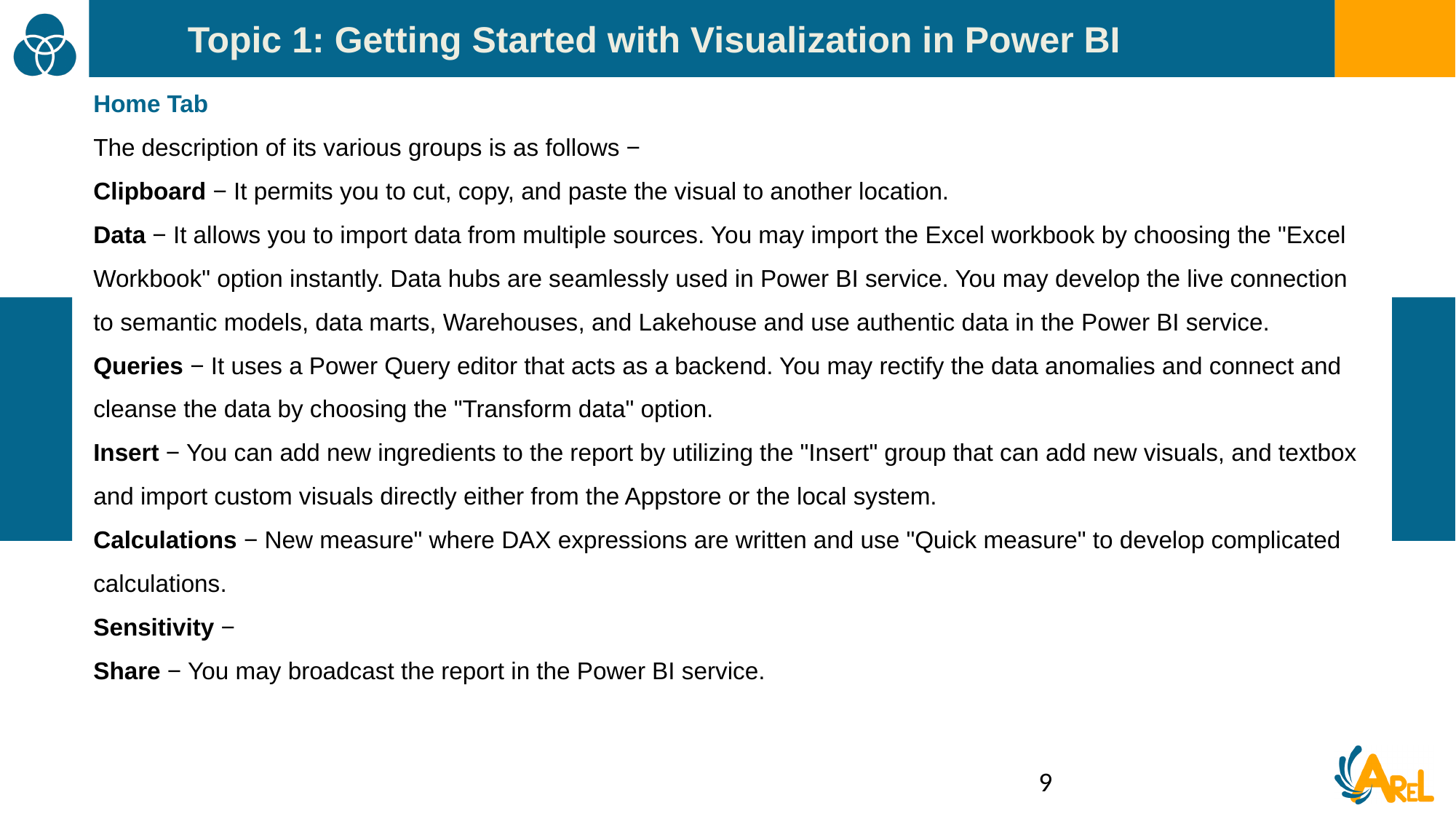

Topic 1: Getting Started with Visualization in Power BI
Home Tab
The description of its various groups is as follows −
Clipboard − It permits you to cut, copy, and paste the visual to another location.
Data − It allows you to import data from multiple sources. You may import the Excel workbook by choosing the "Excel Workbook" option instantly. Data hubs are seamlessly used in Power BI service. You may develop the live connection to semantic models, data marts, Warehouses, and Lakehouse and use authentic data in the Power BI service.
Queries − It uses a Power Query editor that acts as a backend. You may rectify the data anomalies and connect and cleanse the data by choosing the "Transform data" option.
Insert − You can add new ingredients to the report by utilizing the "Insert" group that can add new visuals, and textbox and import custom visuals directly either from the Appstore or the local system.
Calculations − New measure" where DAX expressions are written and use "Quick measure" to develop complicated calculations.
Sensitivity −
Share − You may broadcast the report in the Power BI service.

9